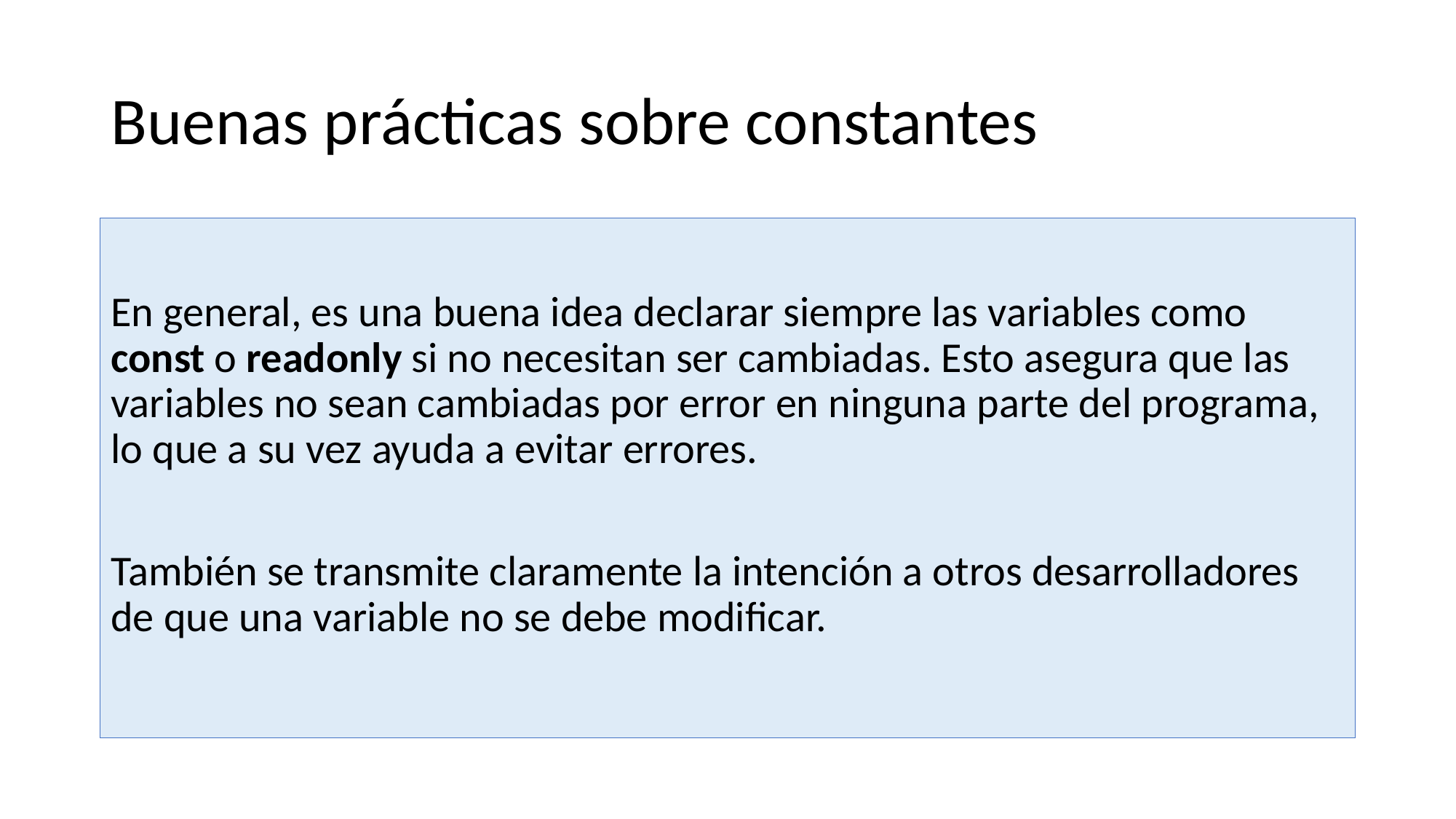

# Buenas prácticas sobre constantes

En general, es una buena idea declarar siempre las variables como const o readonly si no necesitan ser cambiadas. Esto asegura que las variables no sean cambiadas por error en ninguna parte del programa, lo que a su vez ayuda a evitar errores.

También se transmite claramente la intención a otros desarrolladores de que una variable no se debe modificar.